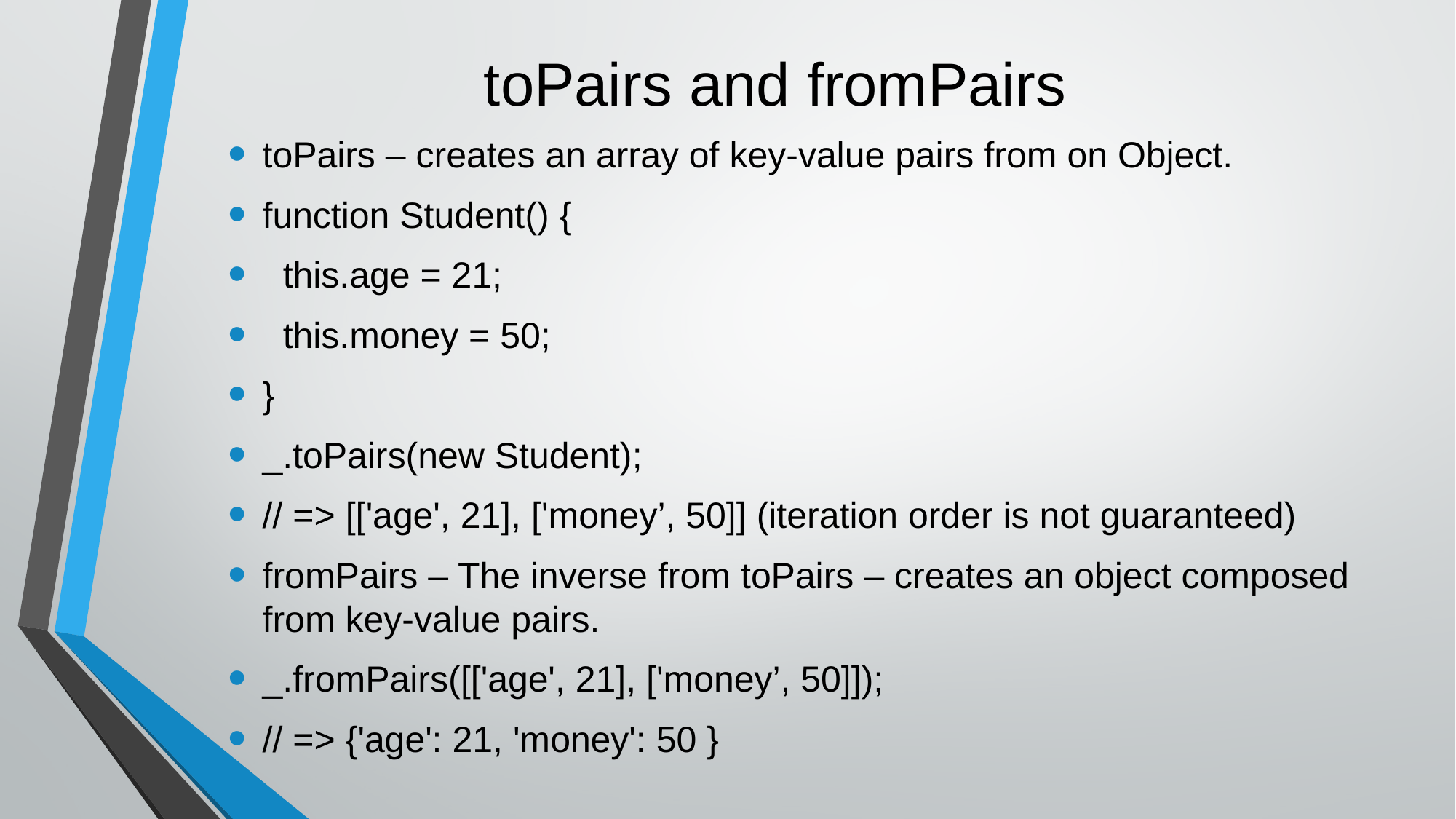

# toPairs and fromPairs
toPairs – creates an array of key-value pairs from on Object.
function Student() {
  this.age = 21;
  this.money = 50;
}
_.toPairs(new Student);
// => [['age', 21], ['money’, 50]] (iteration order is not guaranteed)
fromPairs – The inverse from toPairs – creates an object composed from key-value pairs.
_.fromPairs([['age', 21], ['money’, 50]]);
// => {'age': 21, 'money': 50 }